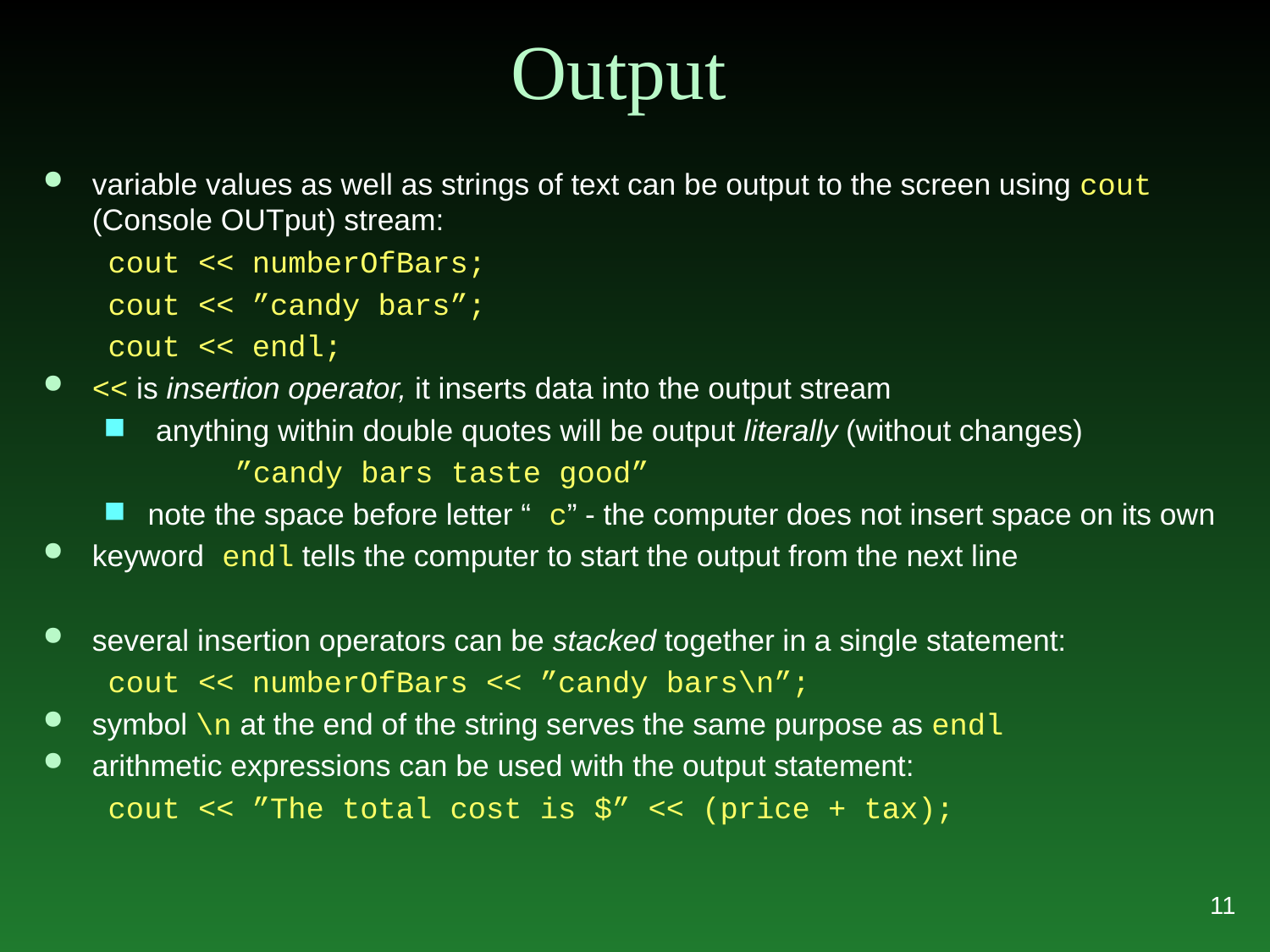

# Output
variable values as well as strings of text can be output to the screen using cout (Console OUTput) stream:
cout << numberOfBars;
cout << ”candy bars”;
cout << endl;
<< is insertion operator, it inserts data into the output stream
 anything within double quotes will be output literally (without changes)
 	”candy bars taste good”
note the space before letter “ c” - the computer does not insert space on its own
keyword endl tells the computer to start the output from the next line

several insertion operators can be stacked together in a single statement:
cout << numberOfBars << ”candy bars\n”;
symbol \n at the end of the string serves the same purpose as endl
arithmetic expressions can be used with the output statement:
cout << ”The total cost is $” << (price + tax);

11